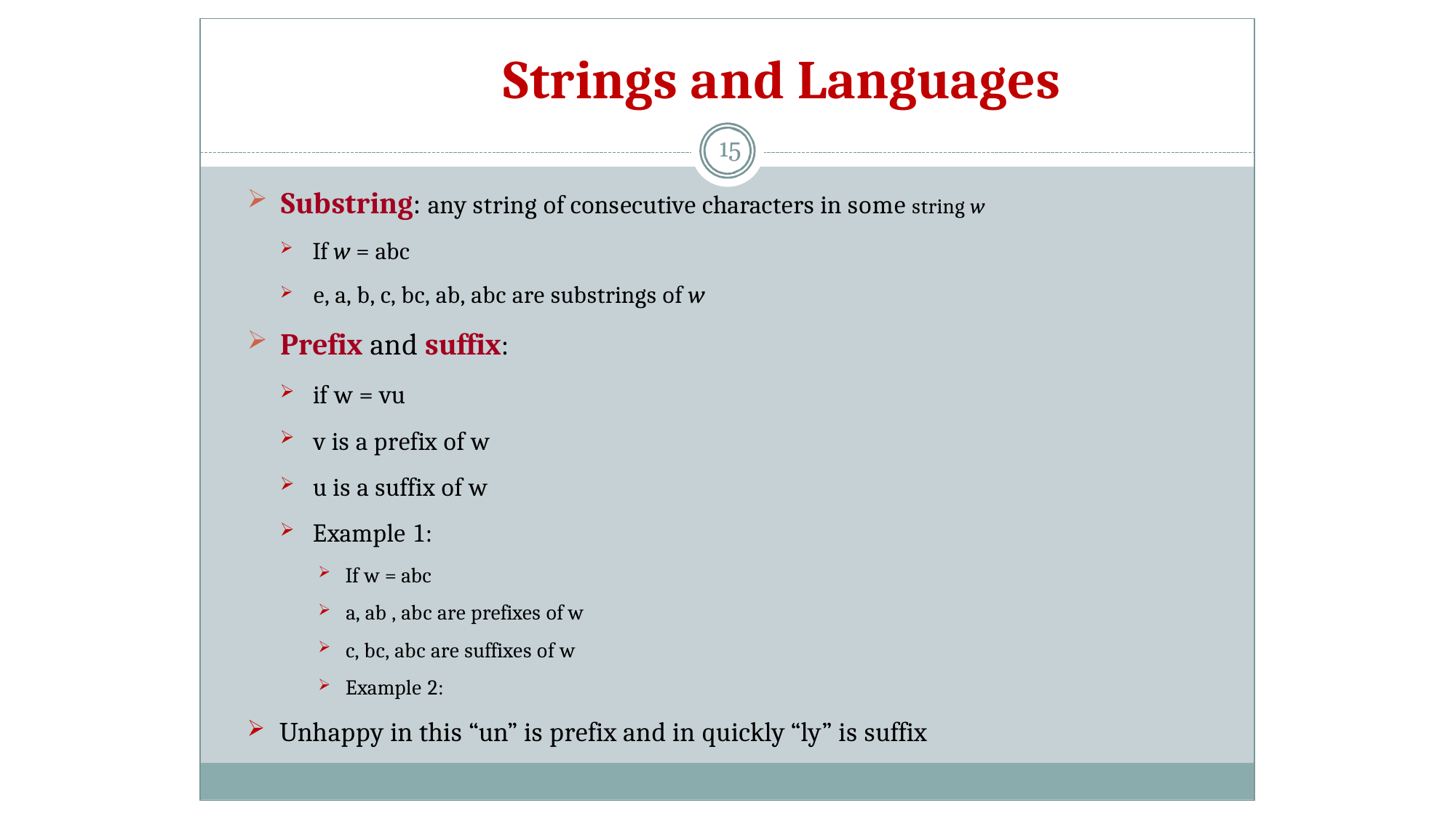

# Strings and Languages
15
Substring: any string of consecutive characters in some string w
If w = abc
e, a, b, c, bc, ab, abc are substrings of w
Prefix and suffix:
if w = vu
v is a prefix of w
u is a suffix of w
Example 1:
If w = abc
a, ab , abc are prefixes of w
c, bc, abc are suffixes of w
Example 2:
Unhappy in this “un” is prefix and in quickly “ly” is suffix